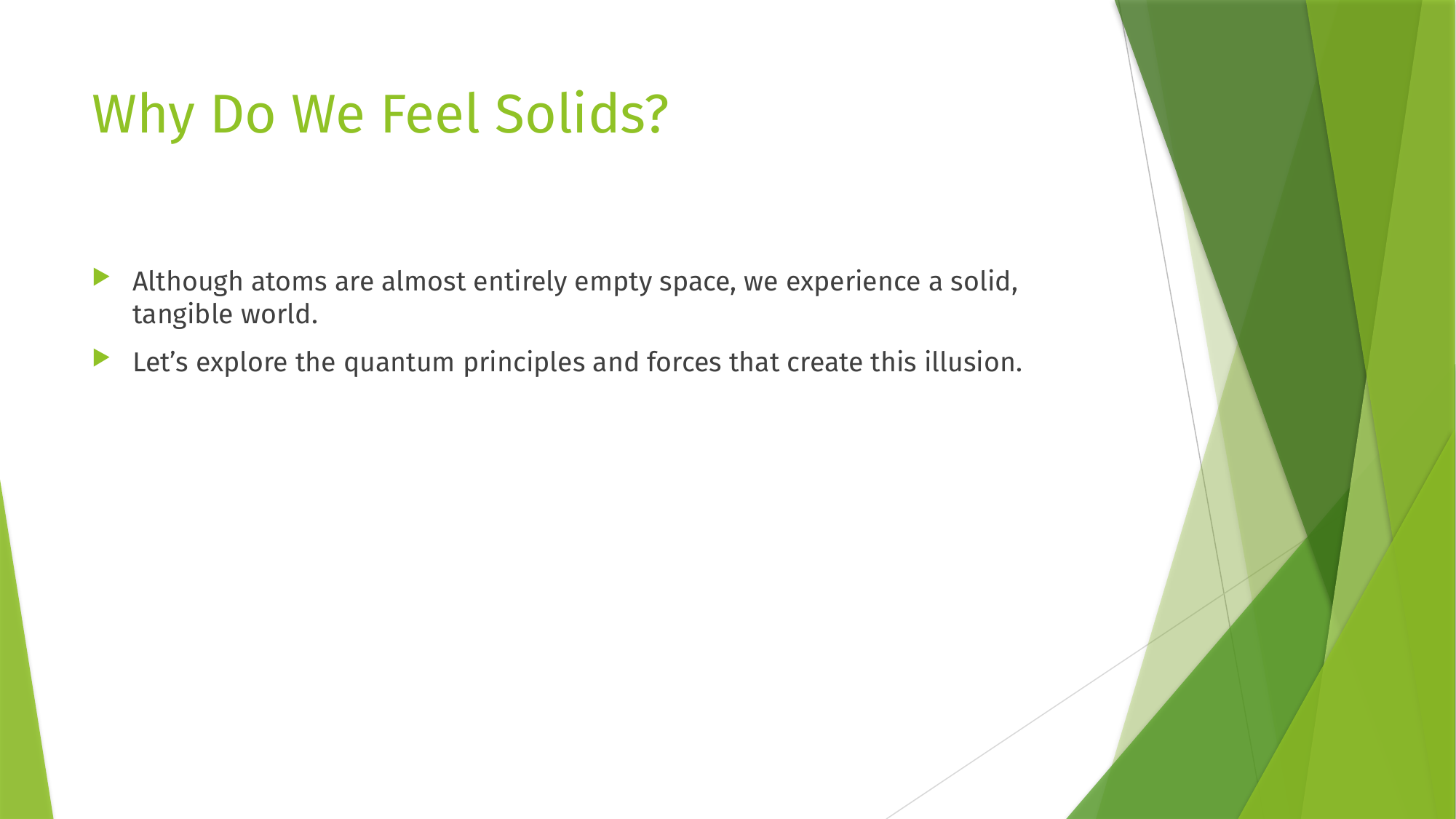

# Why Do We Feel Solids?
Although atoms are almost entirely empty space, we experience a solid, tangible world.
Let’s explore the quantum principles and forces that create this illusion.